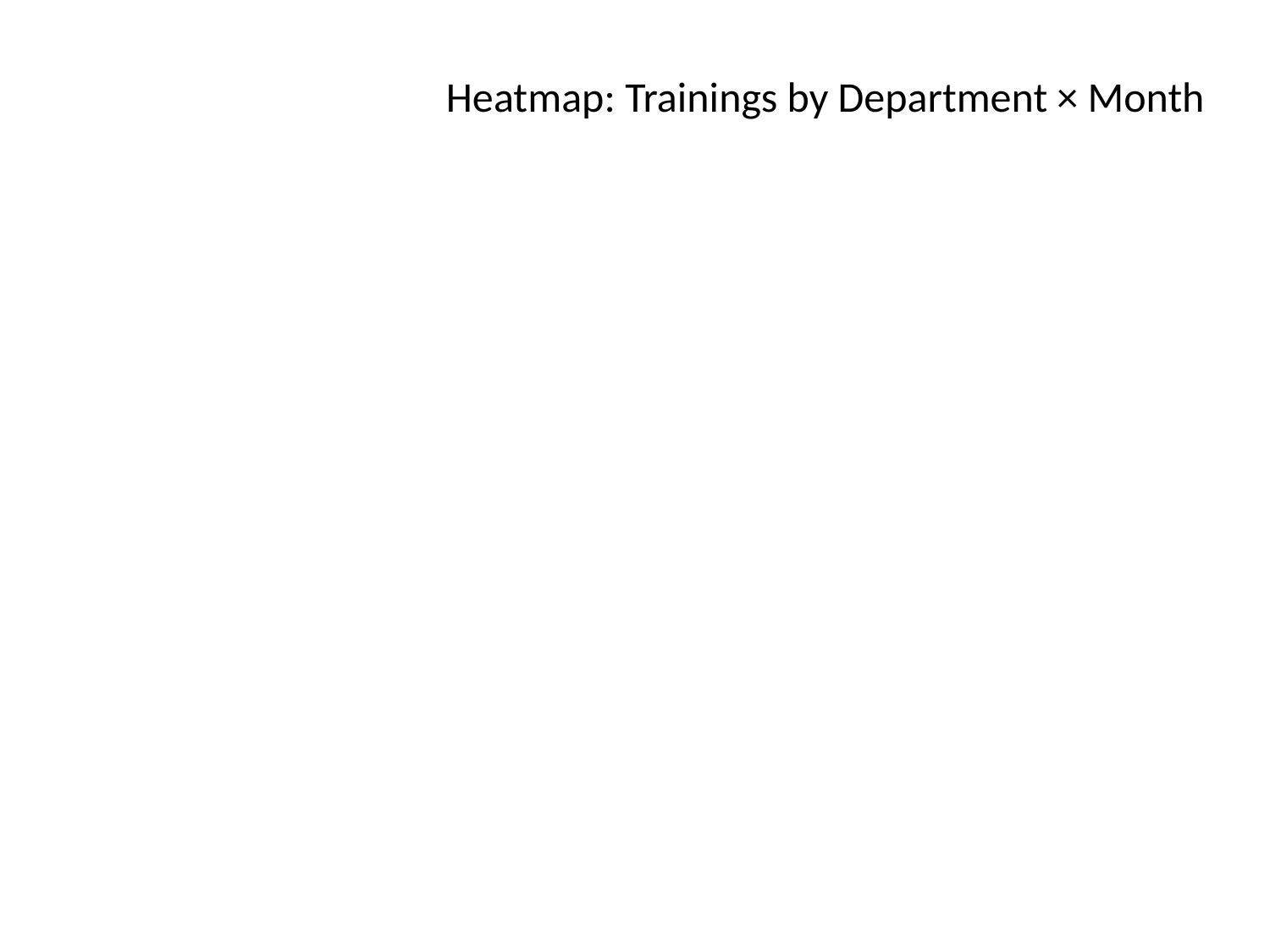

#
Heatmap: Trainings by Department × Month